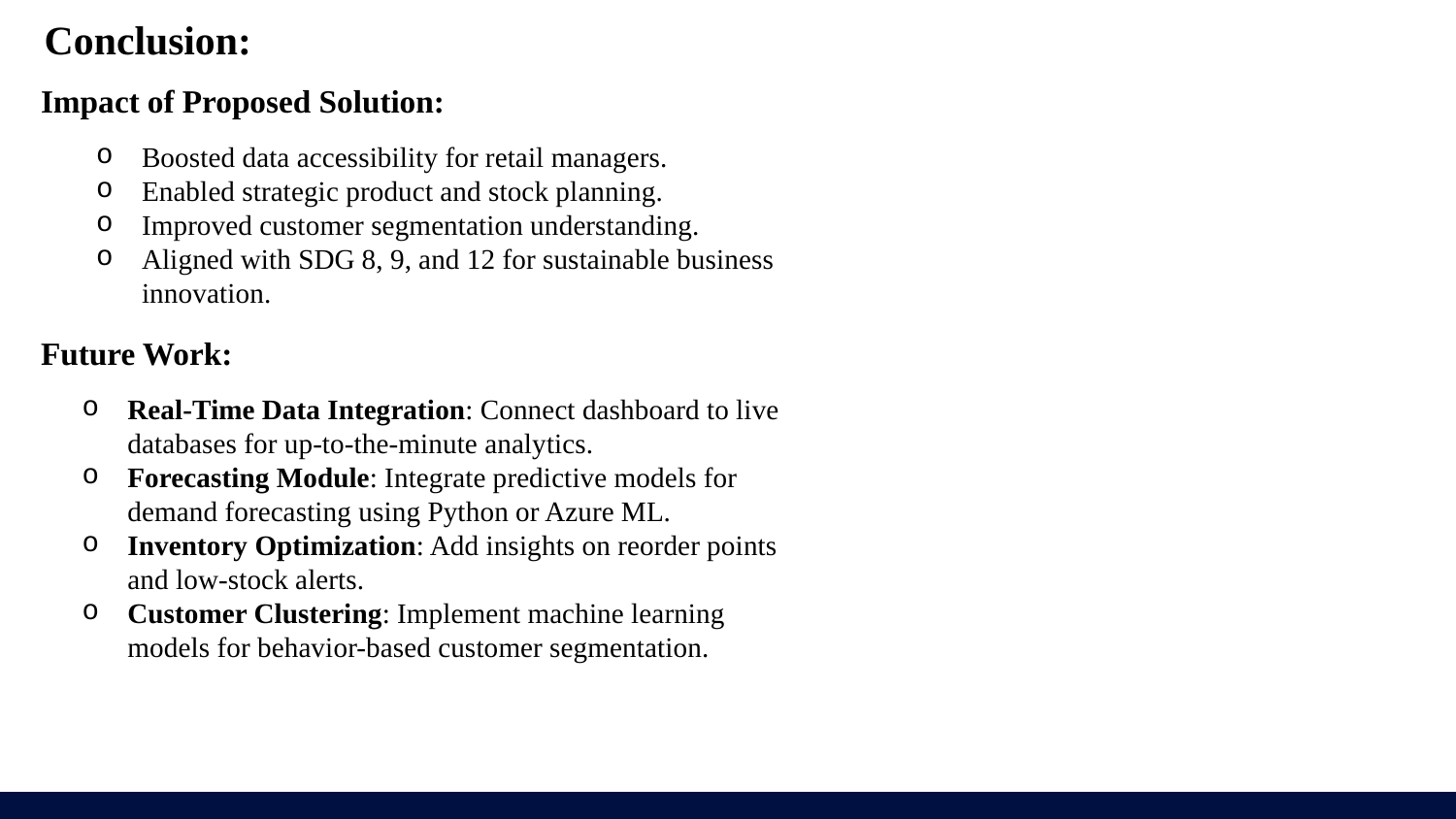

Conclusion:
Impact of Proposed Solution:

Future Work:

Boosted data accessibility for retail managers.
Enabled strategic product and stock planning.
Improved customer segmentation understanding.
Aligned with SDG 8, 9, and 12 for sustainable business innovation.
Real-Time Data Integration: Connect dashboard to live databases for up-to-the-minute analytics.
Forecasting Module: Integrate predictive models for demand forecasting using Python or Azure ML.
Inventory Optimization: Add insights on reorder points and low-stock alerts.
Customer Clustering: Implement machine learning models for behavior-based customer segmentation.